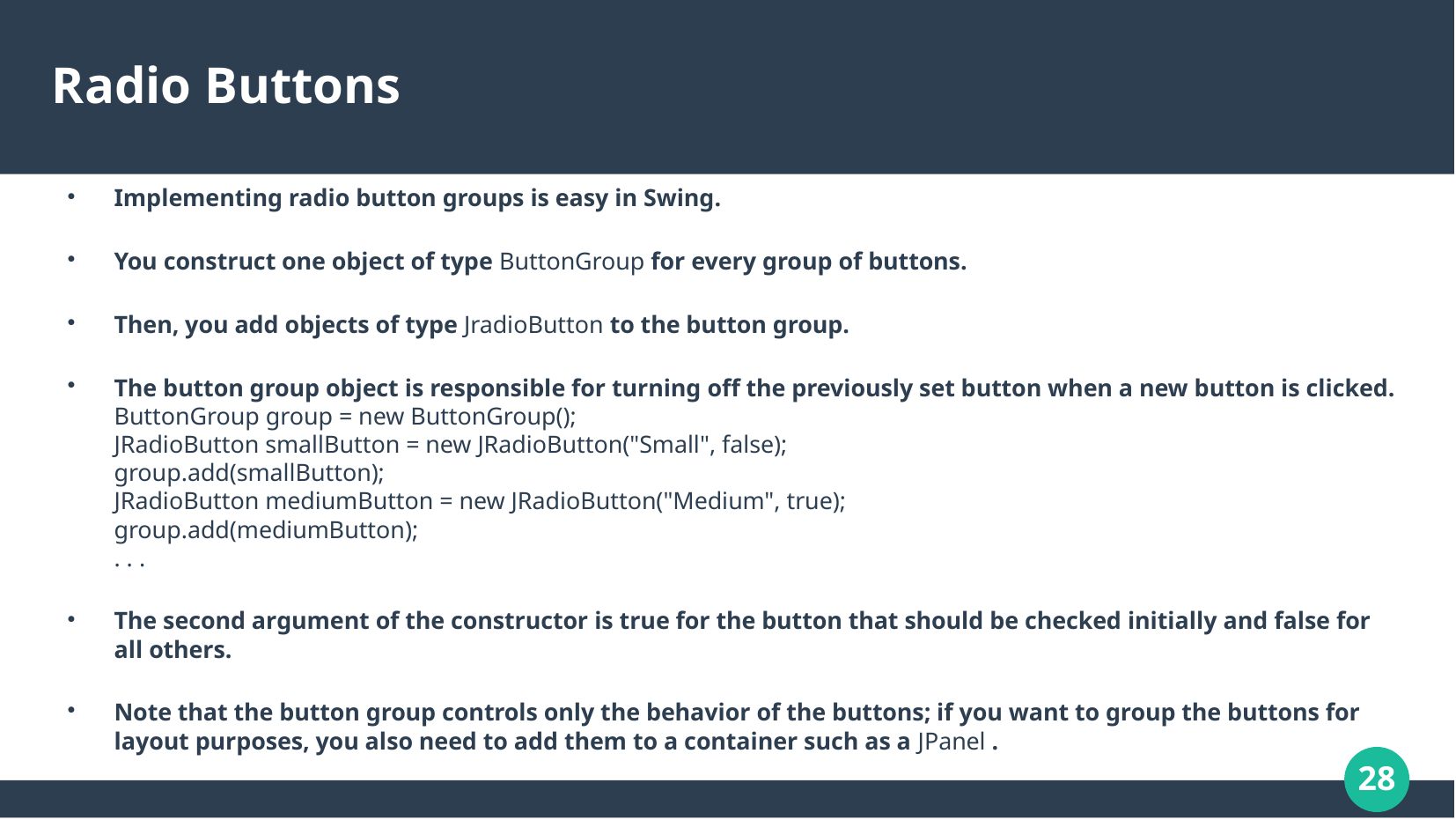

# Radio Buttons
Implementing radio button groups is easy in Swing.
You construct one object of type ButtonGroup for every group of buttons.
Then, you add objects of type JradioButton to the button group.
The button group object is responsible for turning off the previously set button when a new button is clicked.
ButtonGroup group = new ButtonGroup();
JRadioButton smallButton = new JRadioButton("Small", false);
group.add(smallButton);
JRadioButton mediumButton = new JRadioButton("Medium", true);
group.add(mediumButton);
. . .
The second argument of the constructor is true for the button that should be checked initially and false for all others.
Note that the button group controls only the behavior of the buttons; if you want to group the buttons for layout purposes, you also need to add them to a container such as a JPanel .